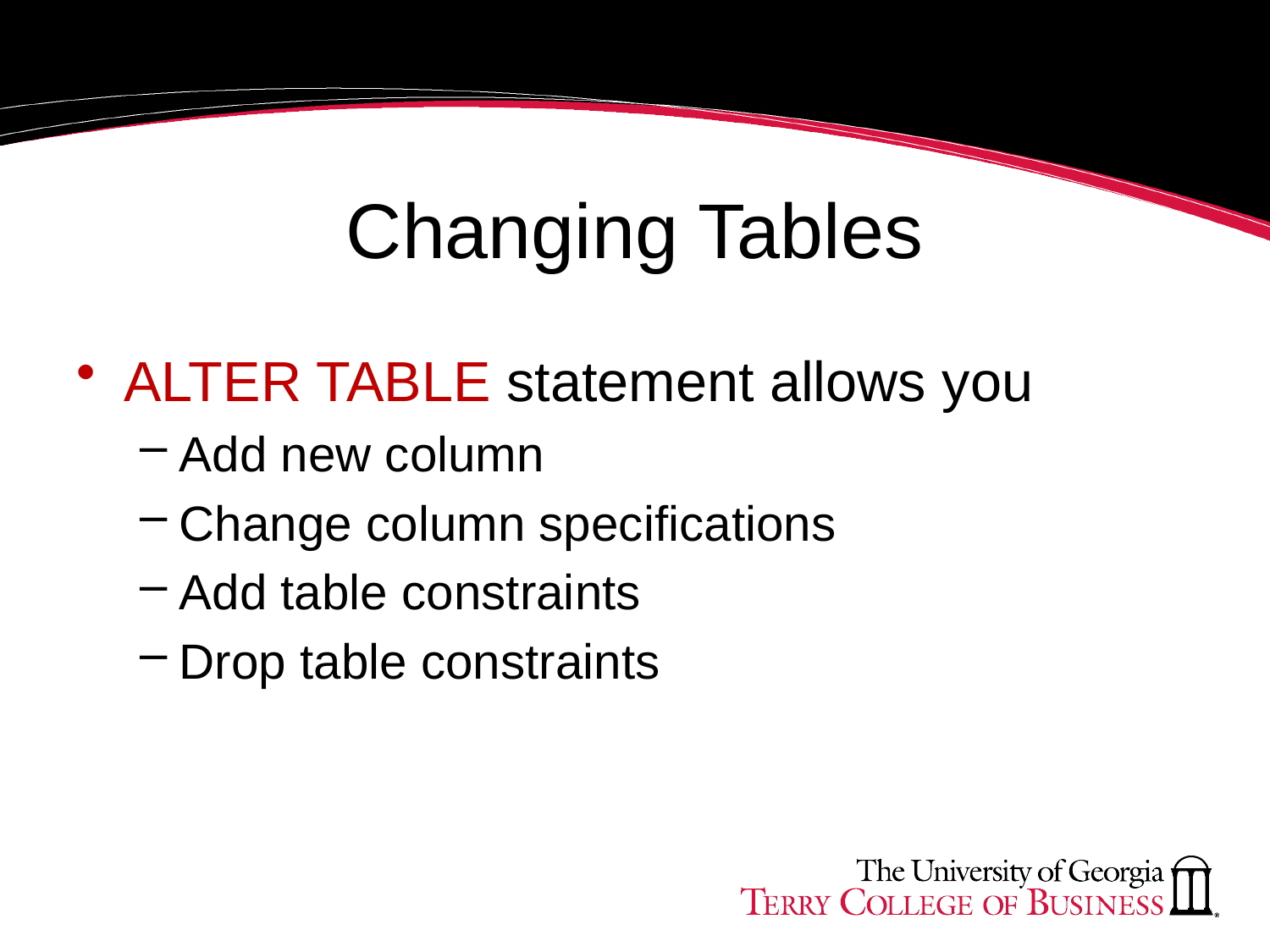

78
# Changing Tables
ALTER TABLE statement allows you
Add new column
Change column specifications
Add table constraints
Drop table constraints